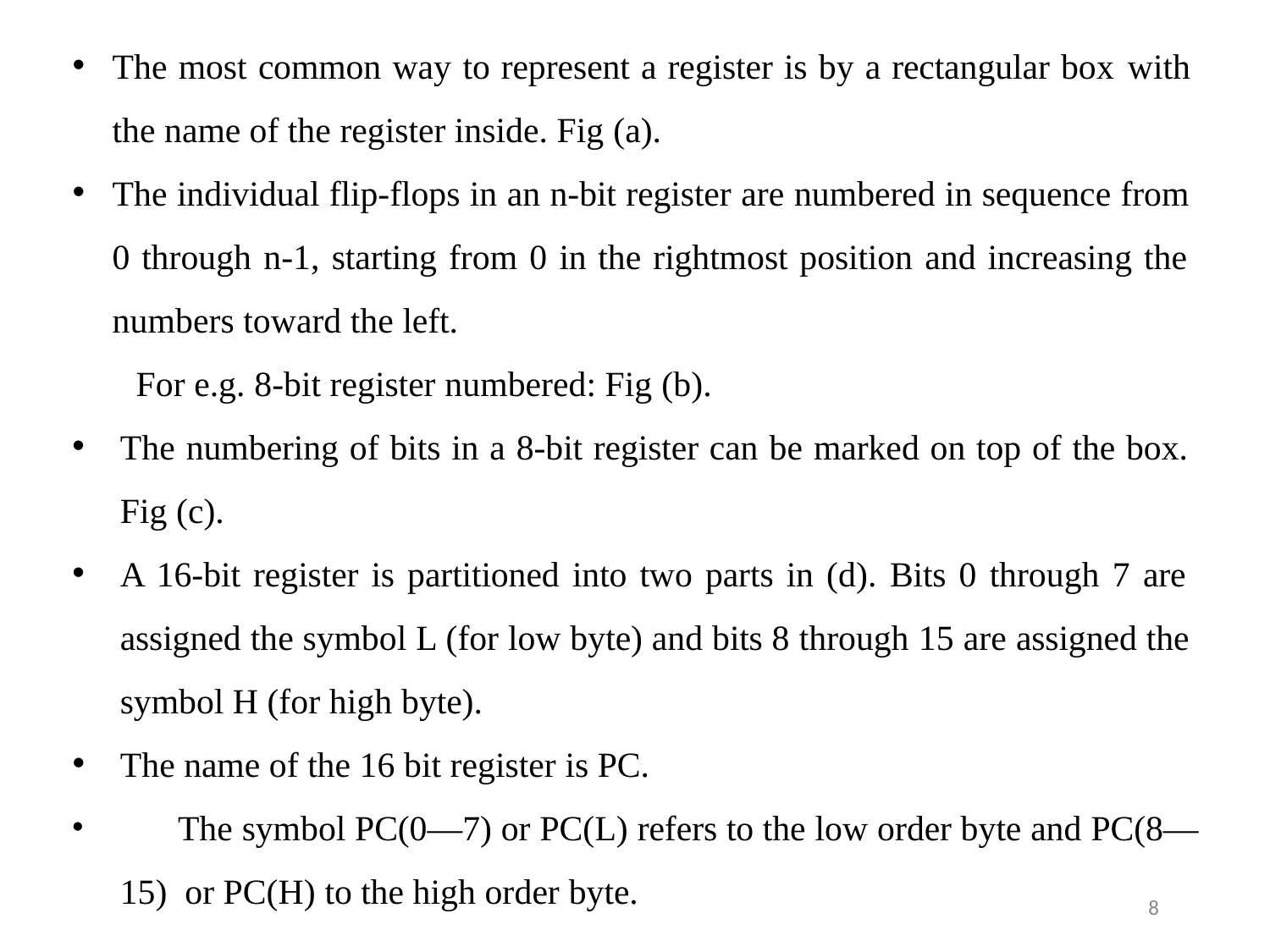

The most common way to represent a register is by a rectangular box with
the name of the register inside. Fig (a).
The individual flip-flops in an n-bit register are numbered in sequence from  0 through n-1, starting from 0 in the rightmost position and increasing the  numbers toward the left.
For e.g. 8-bit register numbered: Fig (b).
The numbering of bits in a 8-bit register can be marked on top of the box.  Fig (c).
A 16-bit register is partitioned into two parts in (d). Bits 0 through 7 are  assigned the symbol L (for low byte) and bits 8 through 15 are assigned the  symbol H (for high byte).
The name of the 16 bit register is PC.
	The symbol PC(0—7) or PC(L) refers to the low order byte and PC(8—15)  or PC(H) to the high order byte.
8